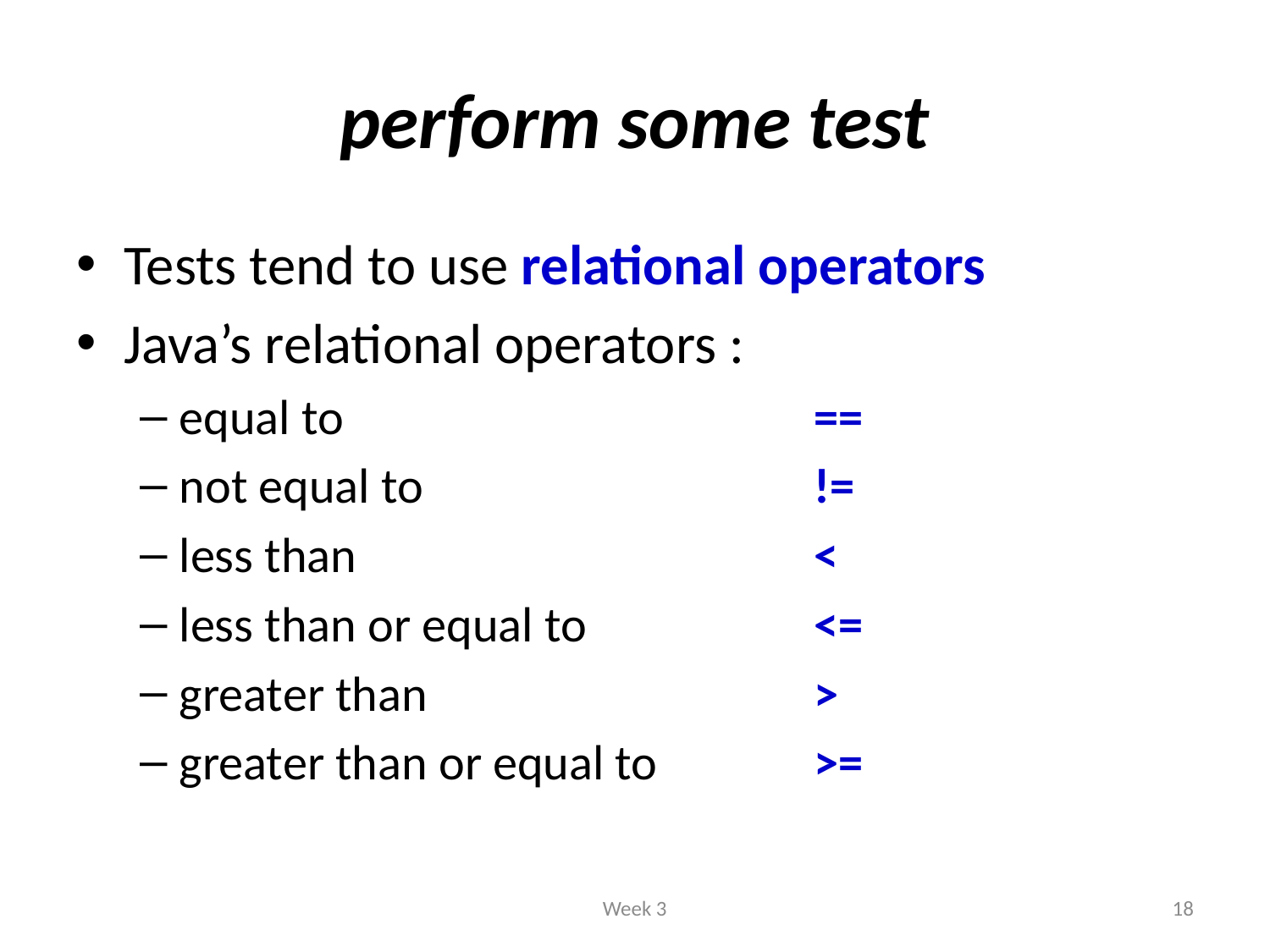

# perform some test
Tests tend to use relational operators
Java’s relational operators :
equal to				==
not equal to				!=
less than				<
less than or equal to		<=
greater than				>
greater than or equal to		>=
Week 3
18